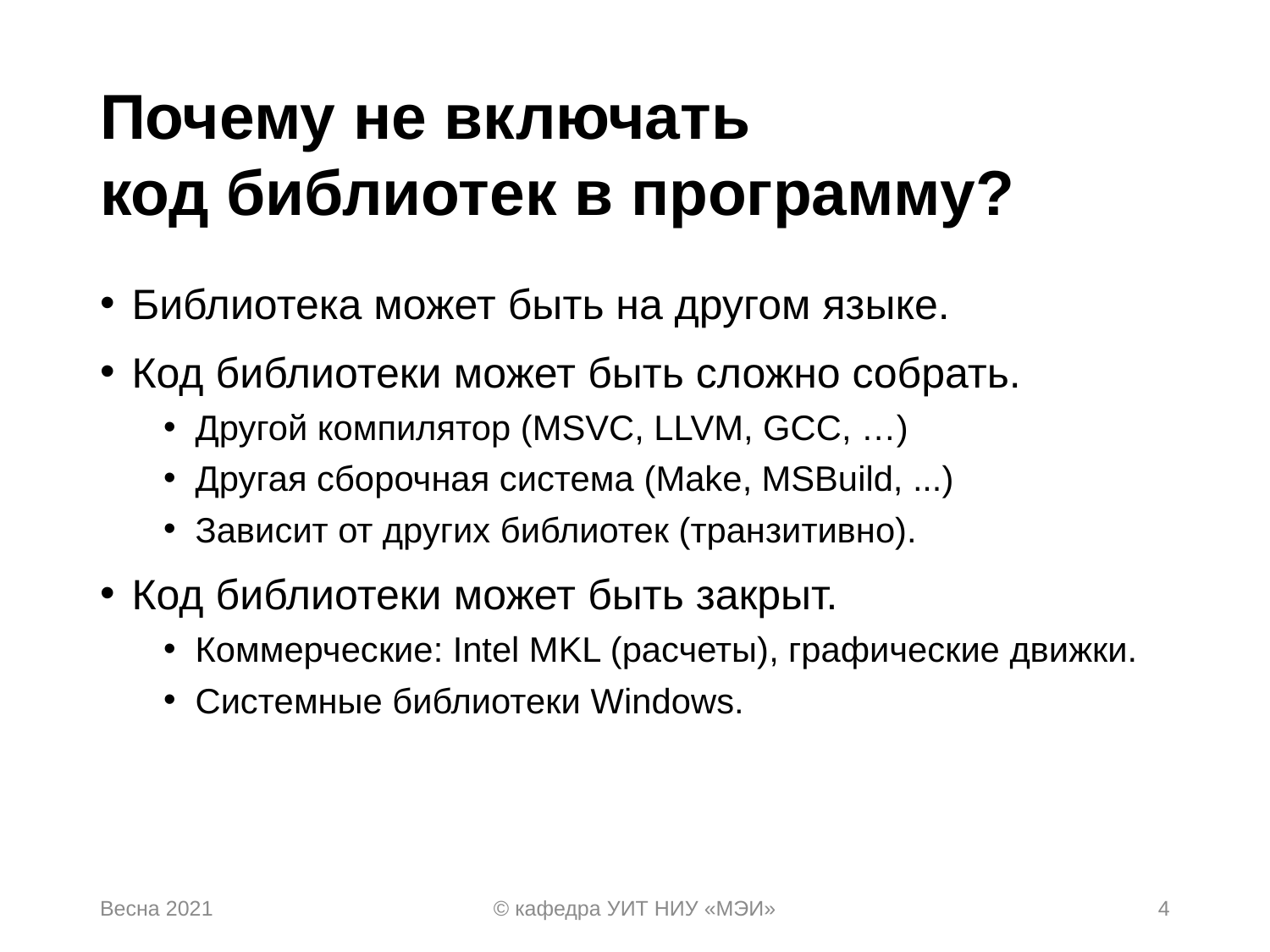

# Почему не включать код библиотек в программу?
Библиотека может быть на другом языке.
Код библиотеки может быть сложно собрать.
Другой компилятор (MSVC, LLVM, GCC, …)
Другая сборочная система (Make, MSBuild, ...)
Зависит от других библиотек (транзитивно).
Код библиотеки может быть закрыт.
Коммерческие: Intel MKL (расчеты), графические движки.
Системные библиотеки Windows.
Весна 2021
© кафедра УИТ НИУ «МЭИ»
4